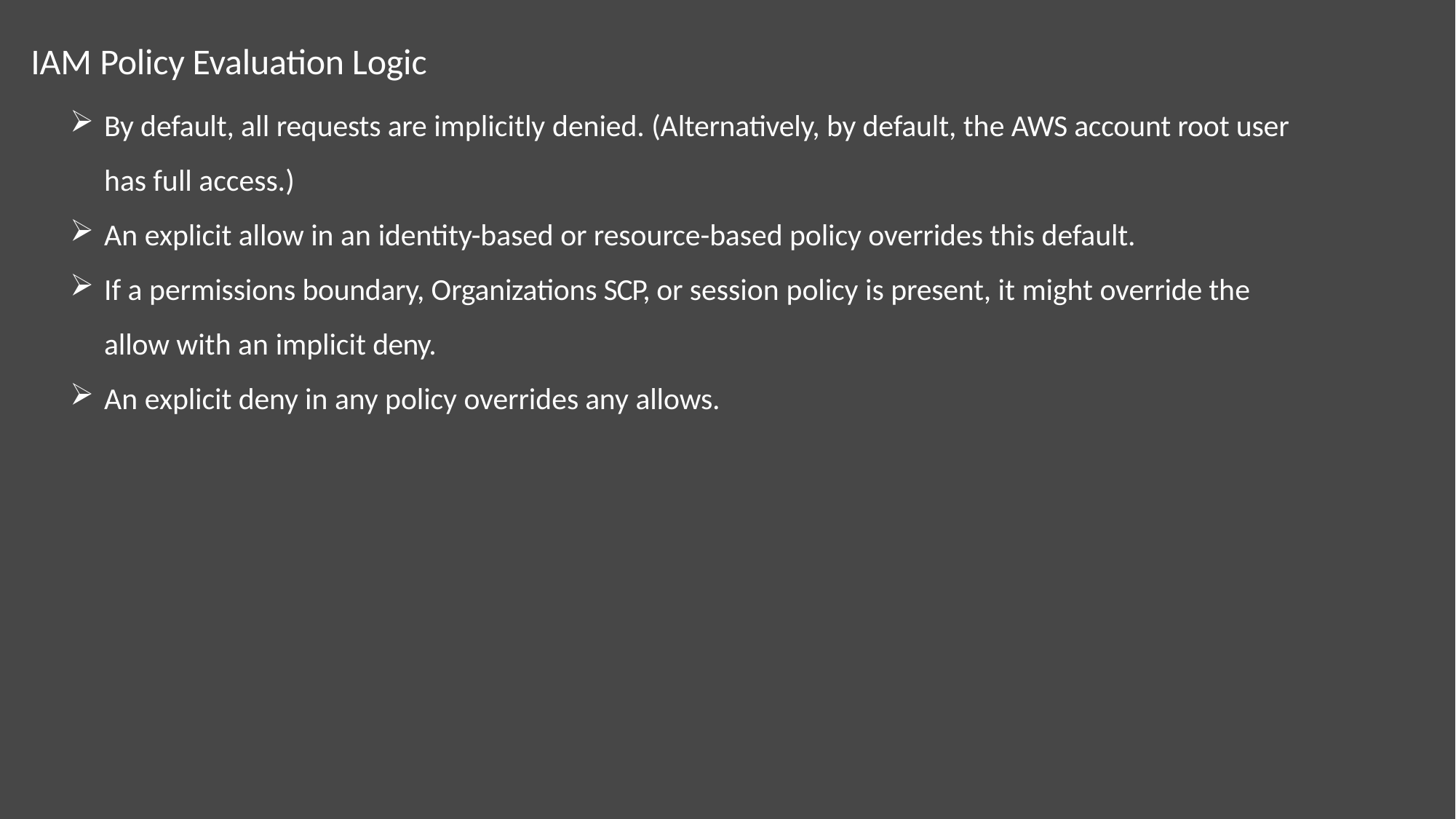

# IAM Policy Evaluation Logic
By default, all requests are implicitly denied. (Alternatively, by default, the AWS account root user  has full access.)
An explicit allow in an identity-based or resource-based policy overrides this default.
If a permissions boundary, Organizations SCP, or session policy is present, it might override the  allow with an implicit deny.
An explicit deny in any policy overrides any allows.